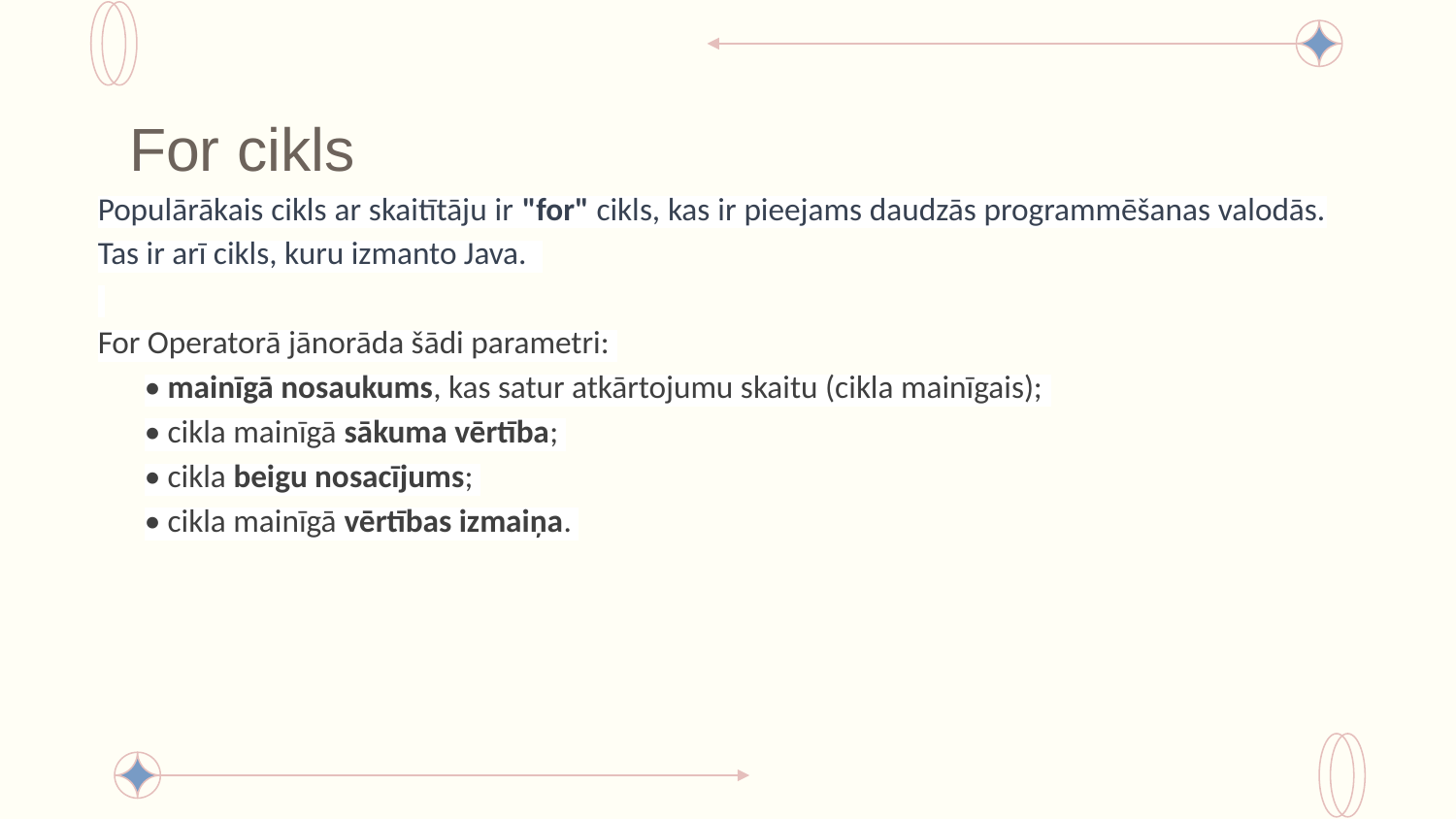

# For cikls
Populārākais cikls ar skaitītāju ir "for" cikls, kas ir pieejams daudzās programmēšanas valodās. Tas ir arī cikls, kuru izmanto Java.

For Operatorā jānorāda šādi parametri:
• mainīgā nosaukums, kas satur atkārtojumu skaitu (cikla mainīgais);
• cikla mainīgā sākuma vērtība;
• cikla beigu nosacījums;
• cikla mainīgā vērtības izmaiņa.